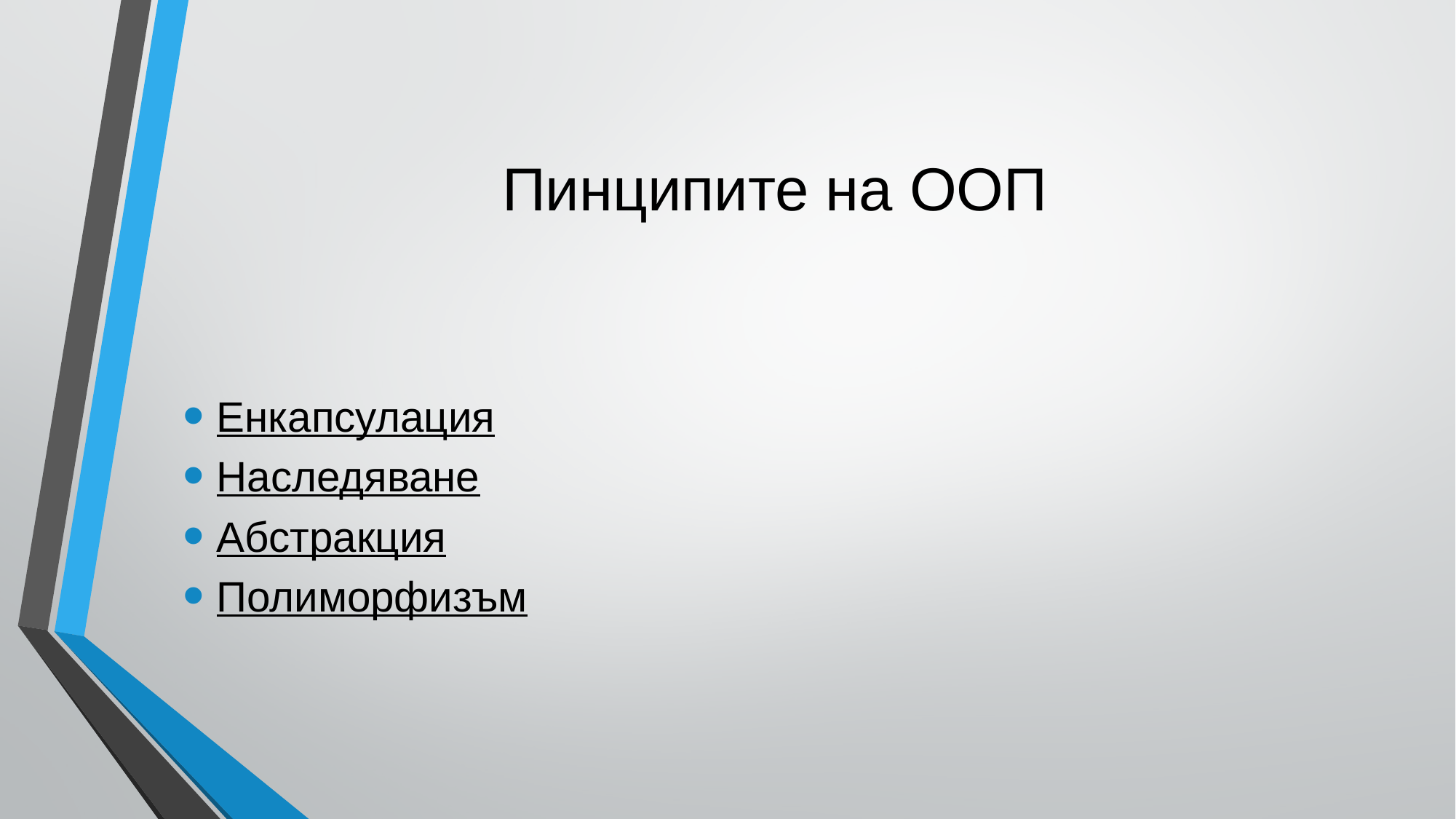

# Пинципите на ООП
Енкапсулация
Наследяване
Абстракция
Полиморфизъм